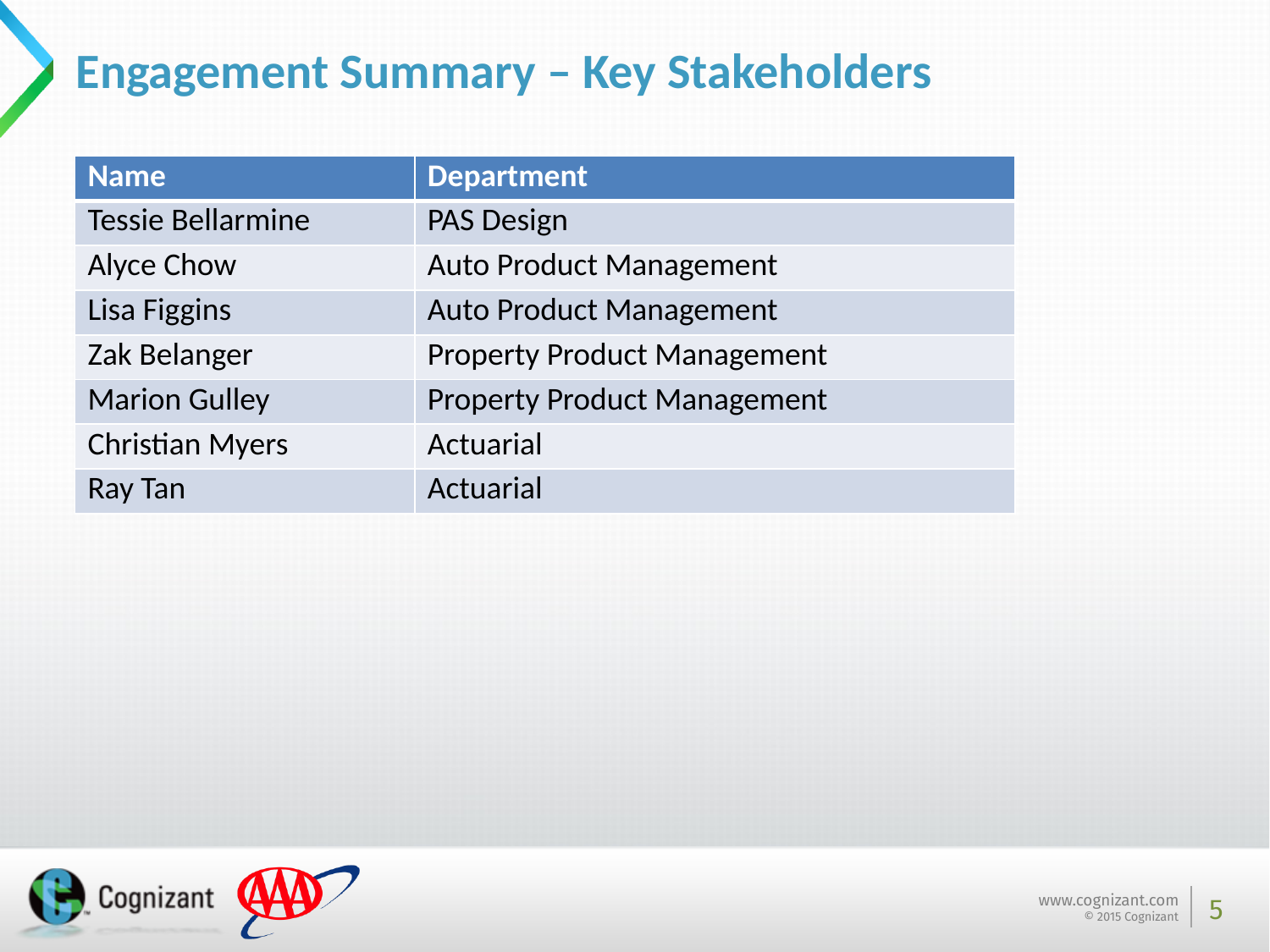

# Engagement Summary – Key Stakeholders
| Name | Department |
| --- | --- |
| Tessie Bellarmine | PAS Design |
| Alyce Chow | Auto Product Management |
| Lisa Figgins | Auto Product Management |
| Zak Belanger | Property Product Management |
| Marion Gulley | Property Product Management |
| Christian Myers | Actuarial |
| Ray Tan | Actuarial |